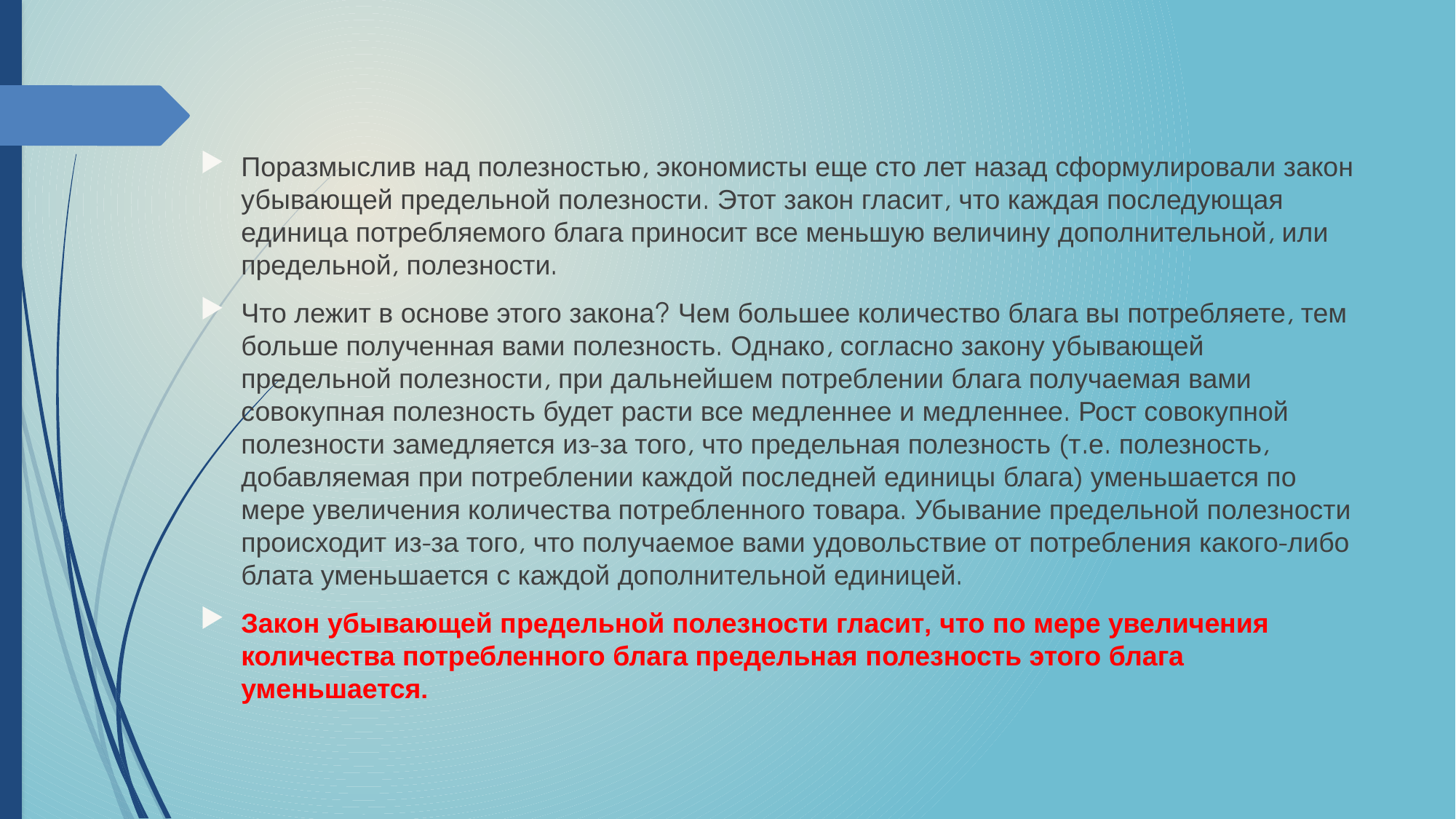

Поразмыслив над полезностью, экономисты еще сто лет назад сформулировали закон убывающей предельной полезности. Этот закон гласит, что каждая последующая единица потребляемого блага приносит все меньшую величину дополнительной, или предельной, полезности.
Что лежит в основе этого закона? Чем большее количество блага вы потребляете, тем больше полученная вами полезность. Однако, согласно закону убывающей предельной полезности, при дальнейшем потреблении блага получаемая вами совокупная полезность будет расти все медленнее и медленнее. Рост совокупной полезности замедляется из-за того, что предельная полезность (т.е. полезность, добавляемая при потреблении каждой последней единицы блага) уменьшается по мере увеличения количества потребленного товара. Убывание предельной полезности происходит из-за того, что получаемое вами удовольствие от потребления какого-либо блата уменьшается с каждой дополнительной единицей.
Закон убывающей предельной полезности гласит, что по мере увеличения количества потребленного блага предельная полезность этого блага уменьшается.